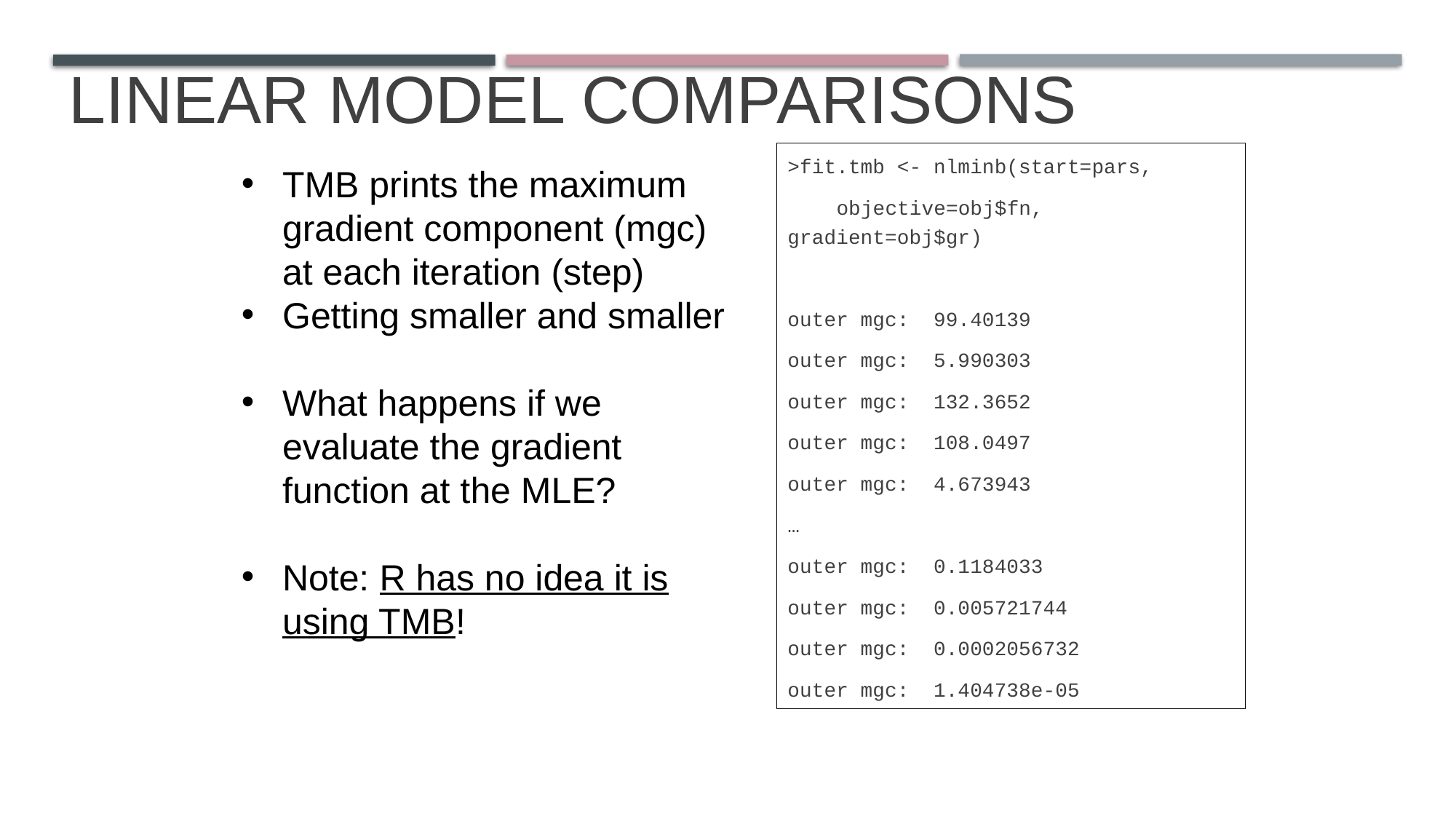

# Linear model comparisons
>fit.tmb <- nlminb(start=pars,
    objective=obj$fn, gradient=obj$gr)

outer mgc:  99.40139
outer mgc:  5.990303
outer mgc:  132.3652
outer mgc:  108.0497
outer mgc:  4.673943
…
outer mgc:  0.1184033
outer mgc:  0.005721744
outer mgc:  0.0002056732
outer mgc:  1.404738e-05

TMB prints the maximum gradient component (mgc) at each iteration (step)
Getting smaller and smaller

What happens if we evaluate the gradient function at the MLE?

Note: R has no idea it is using TMB!